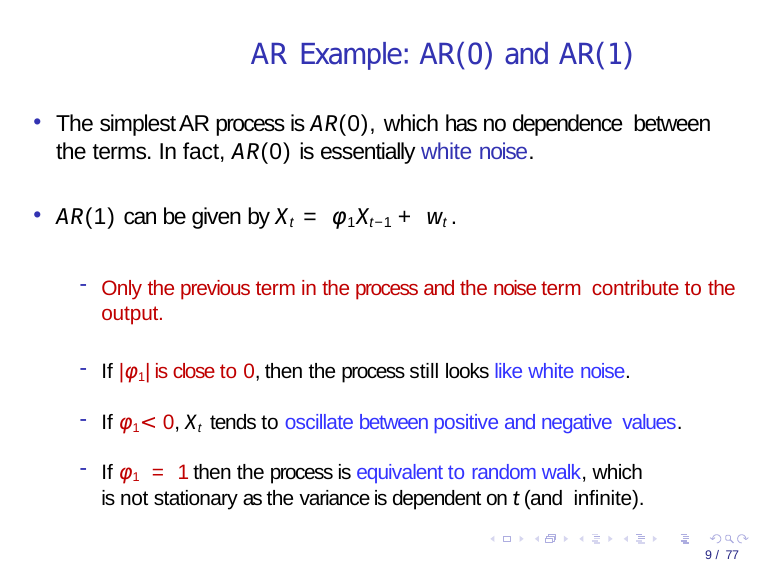

AR Example: AR(0) and AR(1)
The simplest AR process is AR(0), which has no dependence  between the terms. In fact, AR(0) is essentially white noise.

AR(1) can be given by Xt = φ1Xt−1 + wt .

Only the previous term in the process and the noise term  contribute to the output.

If |φ1| is close to 0, then the process still looks like white noise.

If φ1 < 0, Xt tends to oscillate between positive and negative  values.

If φ1    = 1 then the process is equivalent to random walk, which
is not stationary as the variance is dependent on t (and  infinite).

9 / 77